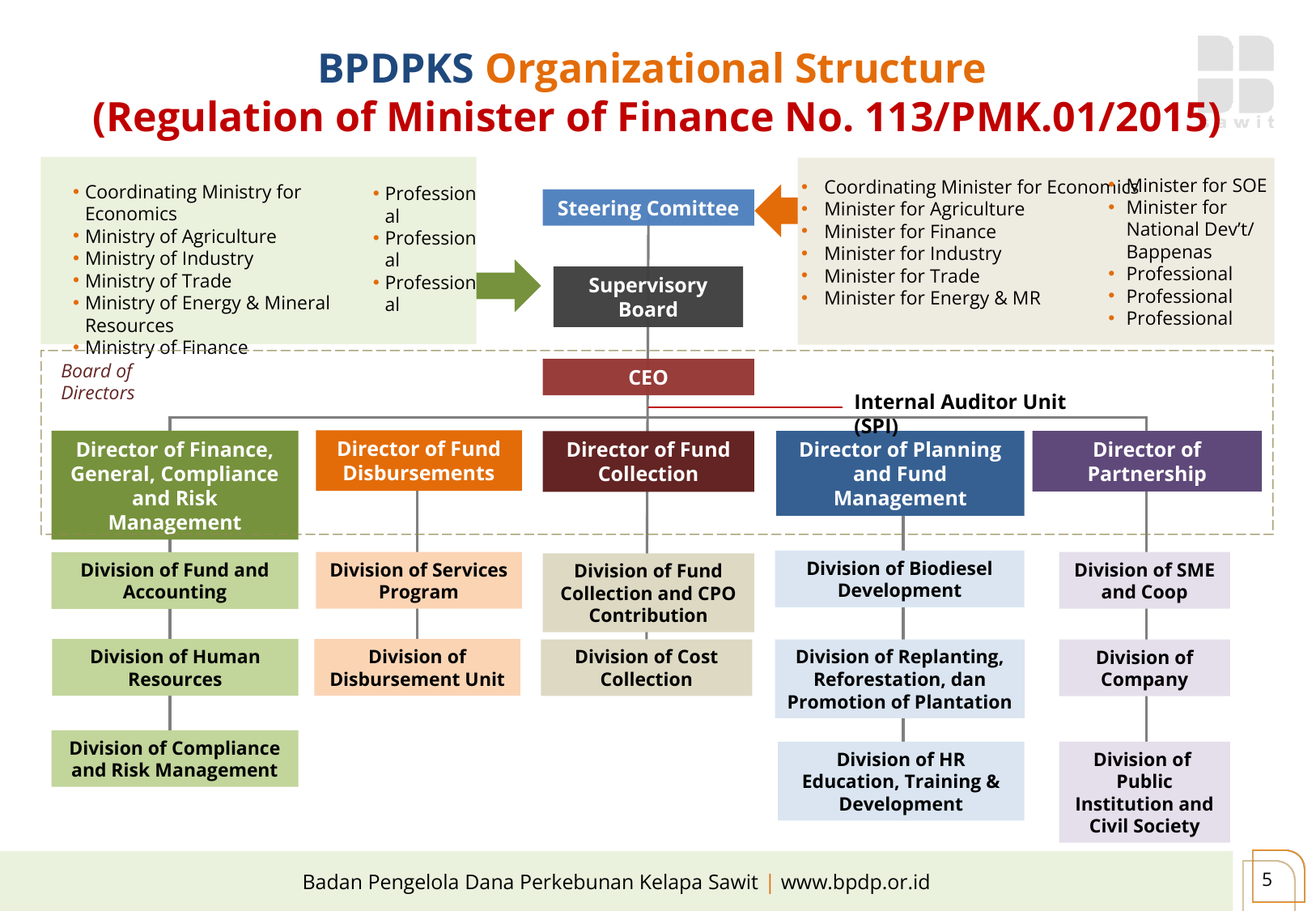

BPDPKS Organizational Structure
(Regulation of Minister of Finance No. 113/PMK.01/2015)

Minister for SOE
Minister for National Dev’t/ Bappenas
Professional
Professional
Professional
Coordinating Minister for Economics
Minister for Agriculture
Minister for Finance
Minister for Industry
Minister for Trade
Minister for Energy & MR
Coordinating Ministry for Economics
Ministry of Agriculture
Ministry of Industry
Ministry of Trade
Ministry of Energy & Mineral Resources
Ministry of Finance
Professional
Professional
Professional

Steering Comittee

Supervisory Board

Board of Directors
CEO
Internal Auditor Unit (SPI)

Director of Fund Disbursements
Director of Finance, General, Compliance and Risk Management
Director of Planning and Fund Management
Director of Partnership
Director of Fund Collection
Division of Biodiesel Development
Division of SME and Coop
Division of Services Program
Division of Fund and Accounting
Division of Fund Collection and CPO Contribution
Division of Human Resources
Division of Disbursement Unit
Division of Cost Collection
Division of Replanting, Reforestation, dan Promotion of Plantation
Division of Company
Division of Compliance and Risk Management
Division of  Public Institution and Civil Society
Division of HR Education, Training & Development
5